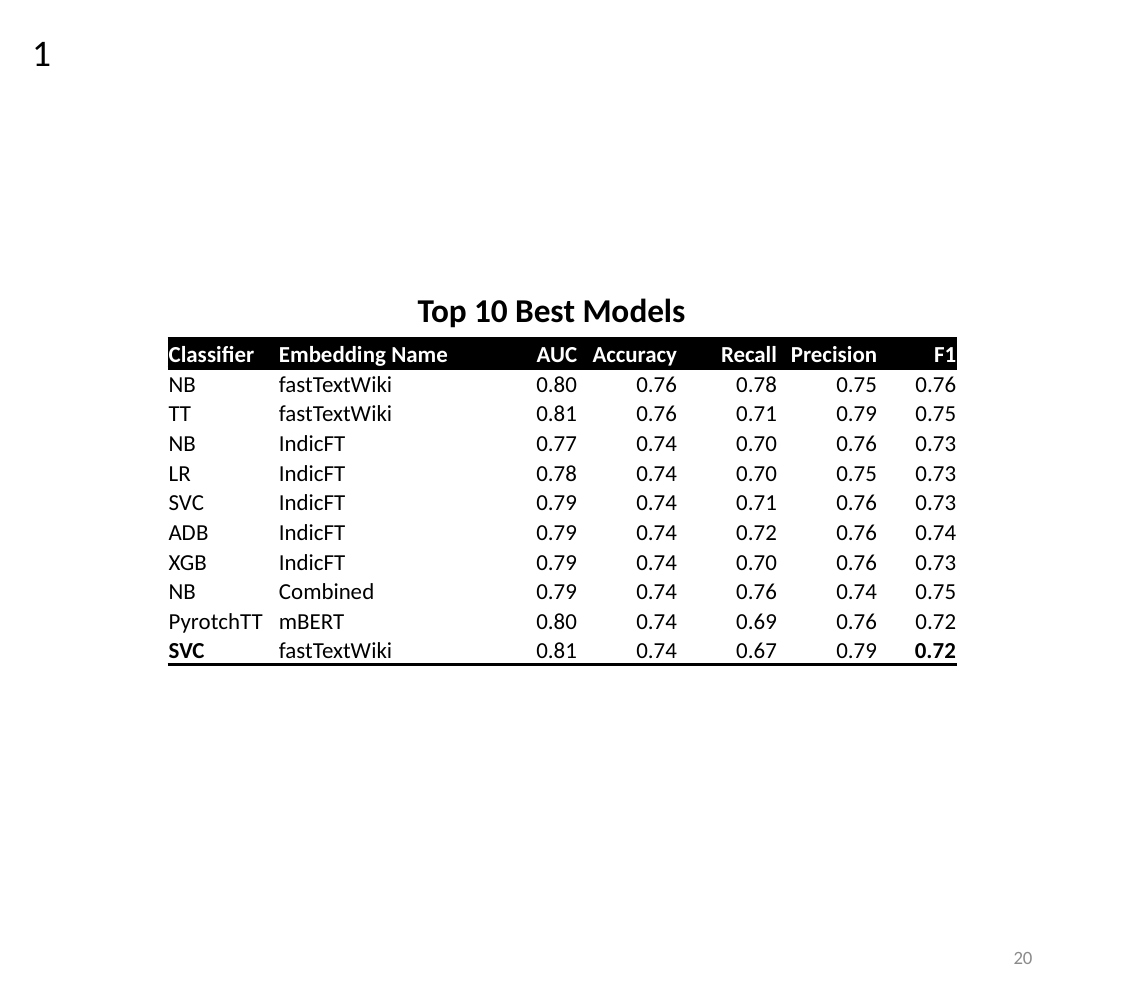

1
Top 10 Best Models
| Classifier | Embedding Name | AUC | Accuracy | Recall | Precision | F1 |
| --- | --- | --- | --- | --- | --- | --- |
| NB | fastTextWiki | 0.80 | 0.76 | 0.78 | 0.75 | 0.76 |
| TT | fastTextWiki | 0.81 | 0.76 | 0.71 | 0.79 | 0.75 |
| NB | IndicFT | 0.77 | 0.74 | 0.70 | 0.76 | 0.73 |
| LR | IndicFT | 0.78 | 0.74 | 0.70 | 0.75 | 0.73 |
| SVC | IndicFT | 0.79 | 0.74 | 0.71 | 0.76 | 0.73 |
| ADB | IndicFT | 0.79 | 0.74 | 0.72 | 0.76 | 0.74 |
| XGB | IndicFT | 0.79 | 0.74 | 0.70 | 0.76 | 0.73 |
| NB | Combined | 0.79 | 0.74 | 0.76 | 0.74 | 0.75 |
| PyrotchTT | mBERT | 0.80 | 0.74 | 0.69 | 0.76 | 0.72 |
| SVC | fastTextWiki | 0.81 | 0.74 | 0.67 | 0.79 | 0.72 |
20